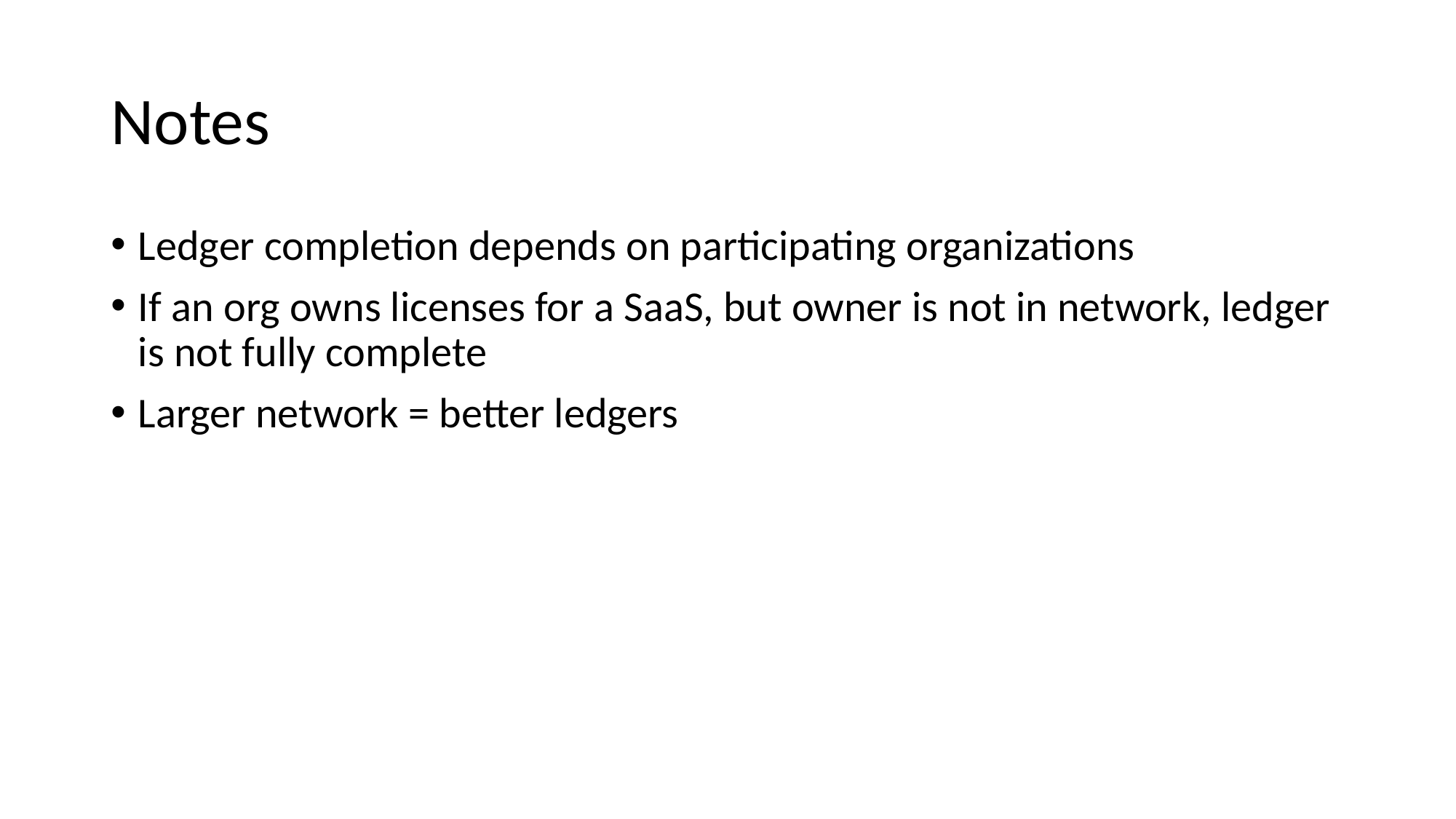

# Notes
Ledger completion depends on participating organizations
If an org owns licenses for a SaaS, but owner is not in network, ledger is not fully complete
Larger network = better ledgers